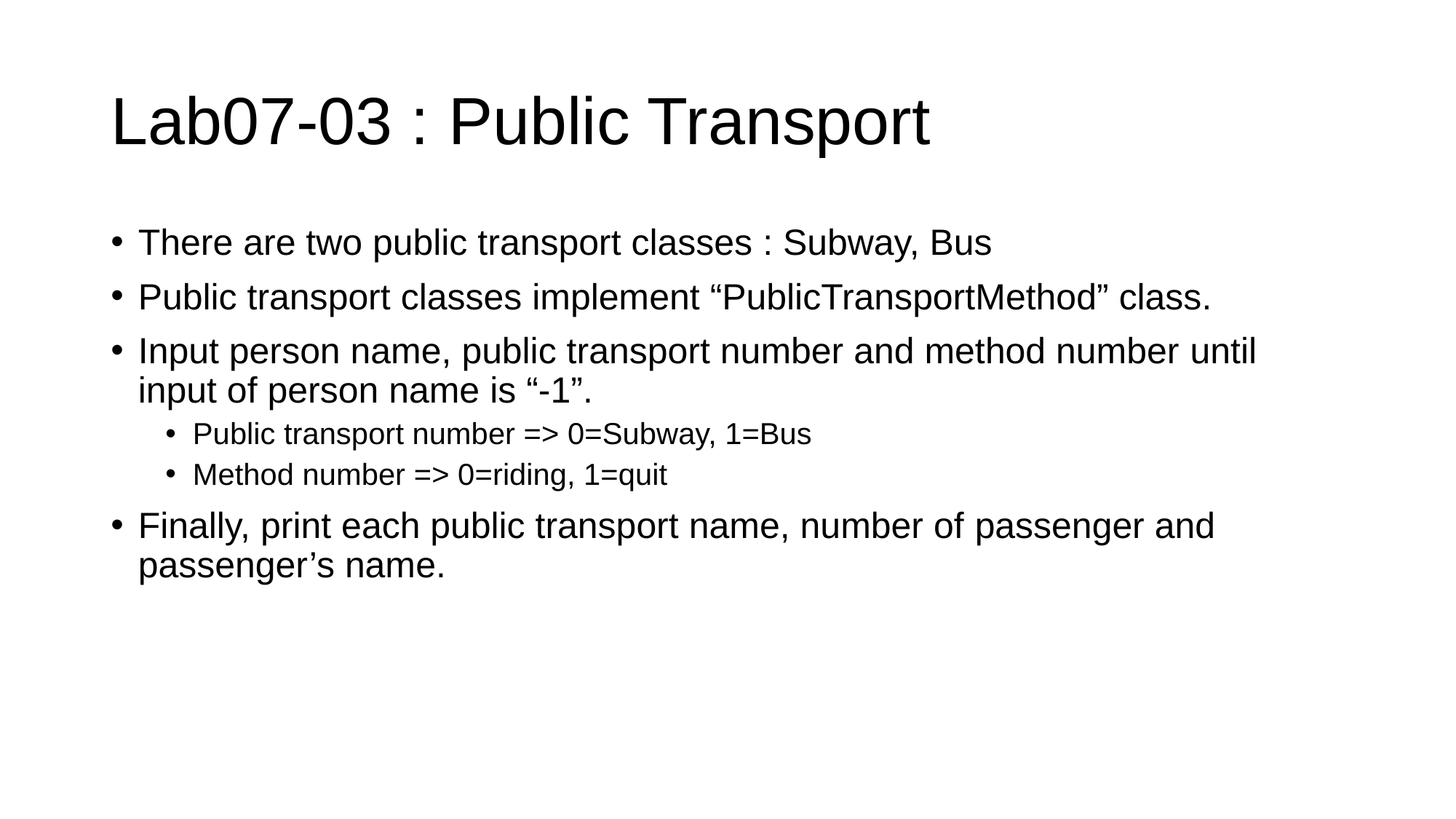

# Lab07-03 : Public Transport
There are two public transport classes : Subway, Bus
Public transport classes implement “PublicTransportMethod” class.
Input person name, public transport number and method number until input of person name is “-1”.
Public transport number => 0=Subway, 1=Bus
Method number => 0=riding, 1=quit
Finally, print each public transport name, number of passenger and passenger’s name.